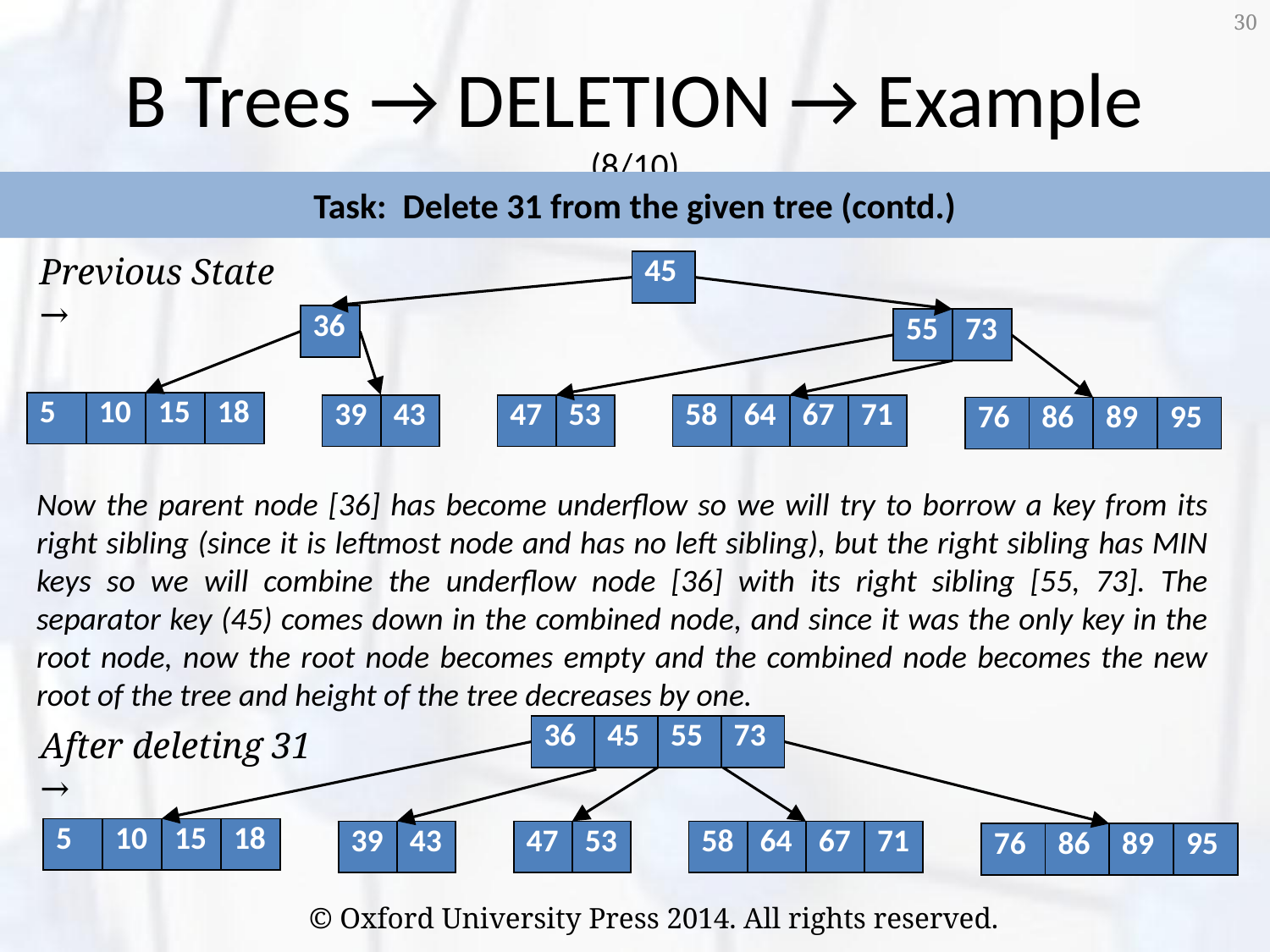

30
# B Trees → DELETION → Example (8/10)
Task:  Delete 31 from the given tree (contd.)
Previous State →
| 45 |
| --- |
| 36 |
| --- |
| 55 | 73 |
| --- | --- |
| 5 | 10 | 15 | 18 |
| --- | --- | --- | --- |
| 39 | 43 |
| --- | --- |
| 47 | 53 |
| --- | --- |
| 58 | 64 | 67 | 71 |
| --- | --- | --- | --- |
| 76 | 86 | 89 | 95 |
| --- | --- | --- | --- |
Now the parent node [36] has become underflow so we will try to borrow a key from its right sibling (since it is leftmost node and has no left sibling), but the right sibling has MIN keys so we will combine the underflow node [36] with its right sibling [55, 73]. The separator key (45) comes down in the combined node, and since it was the only key in the root node, now the root node becomes empty and the combined node becomes the new root of the tree and height of the tree decreases by one.
| 36 | 45 | 55 | 73 |
| --- | --- | --- | --- |
After deleting 31 →
| 5 | 10 | 15 | 18 |
| --- | --- | --- | --- |
| 39 | 43 |
| --- | --- |
| 47 | 53 |
| --- | --- |
| 58 | 64 | 67 | 71 |
| --- | --- | --- | --- |
| 76 | 86 | 89 | 95 |
| --- | --- | --- | --- |